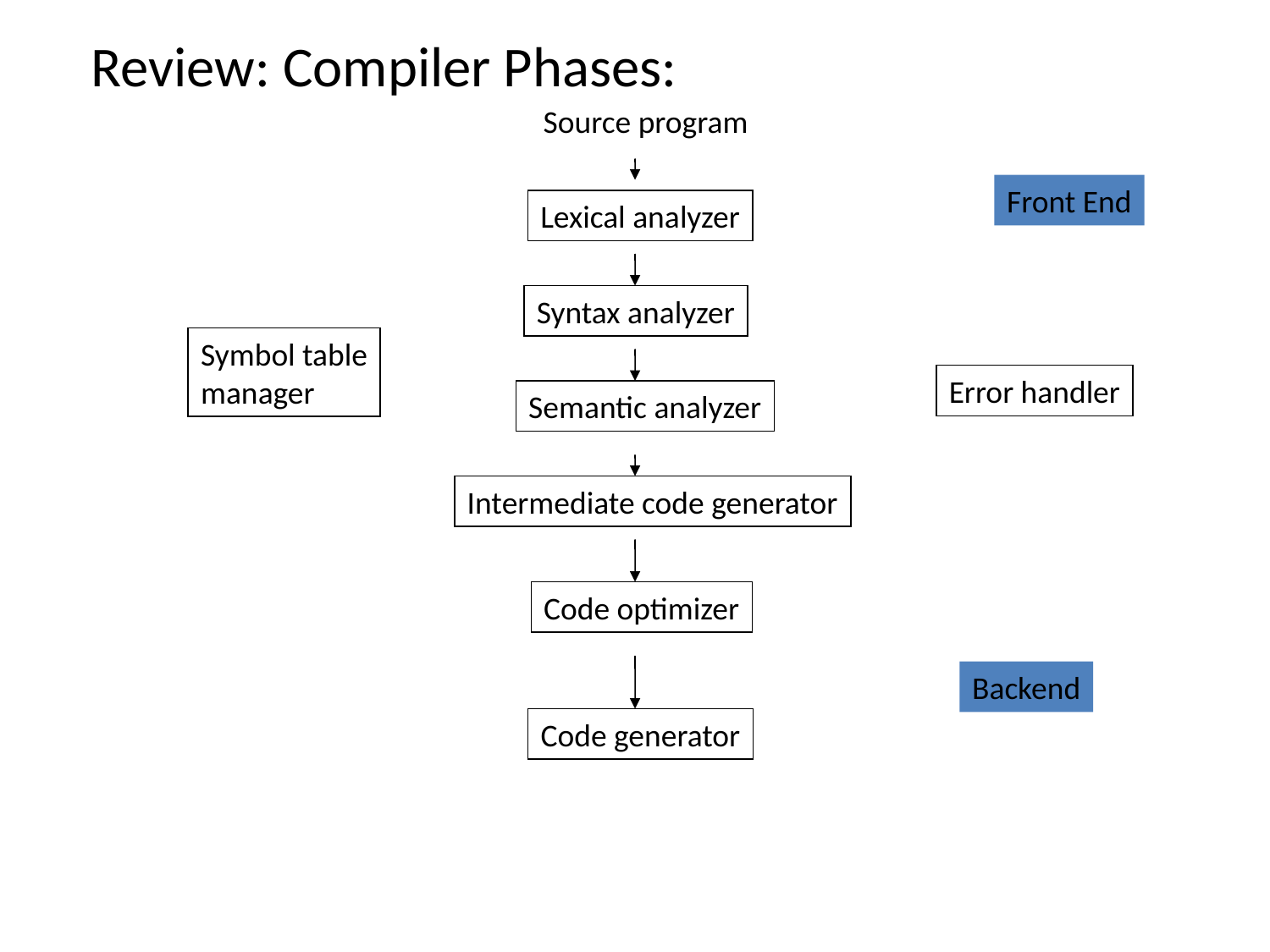

Review: Compiler Phases:
Source program

Front End
Lexical analyzer

Syntax analyzer
Symbol table
manager

Error handler
Semantic analyzer

Intermediate code generator

Code optimizer

Backend
Code generator